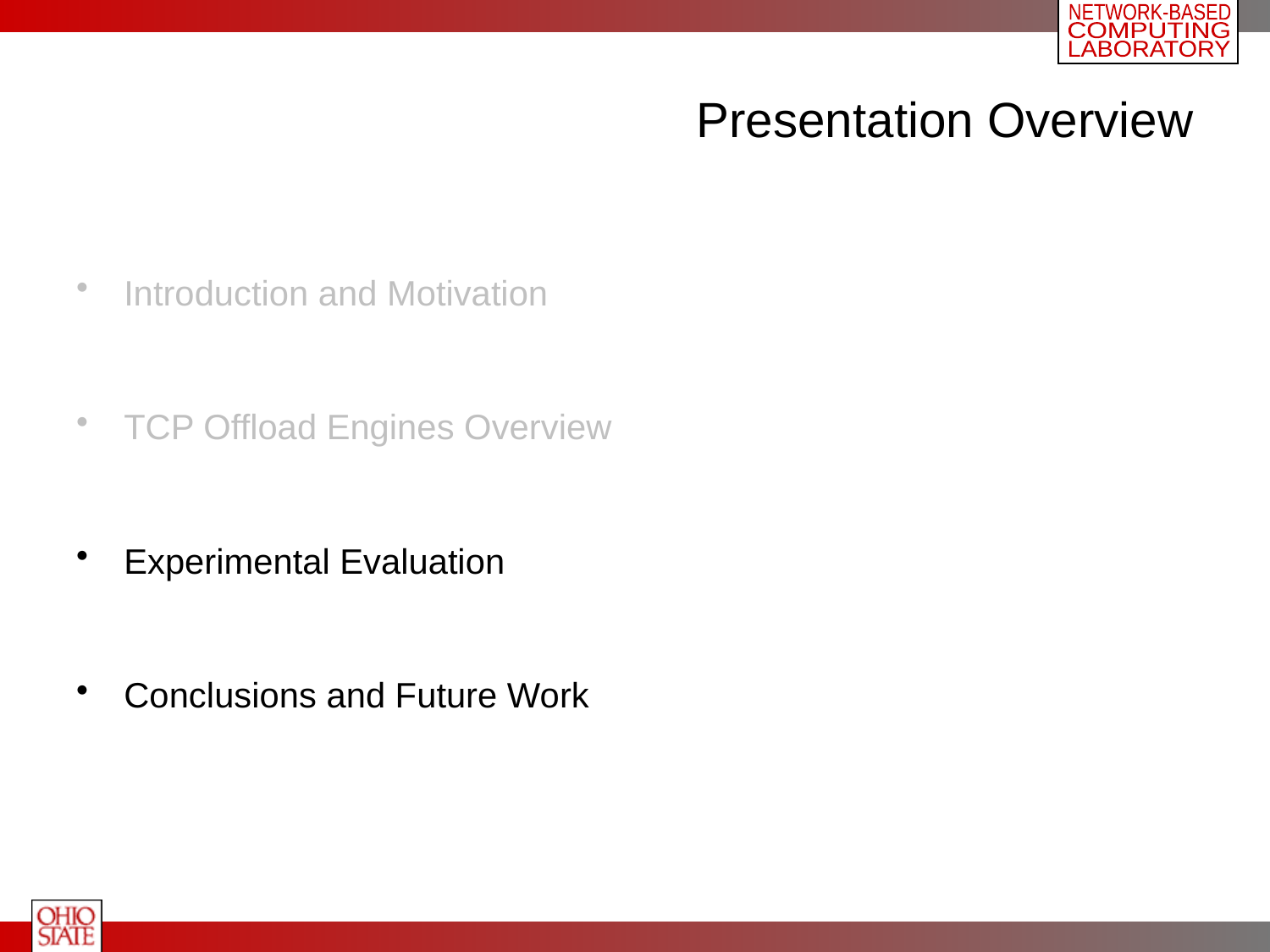

# Presentation Overview
Introduction and Motivation
TCP Offload Engines Overview
Experimental Evaluation
Conclusions and Future Work